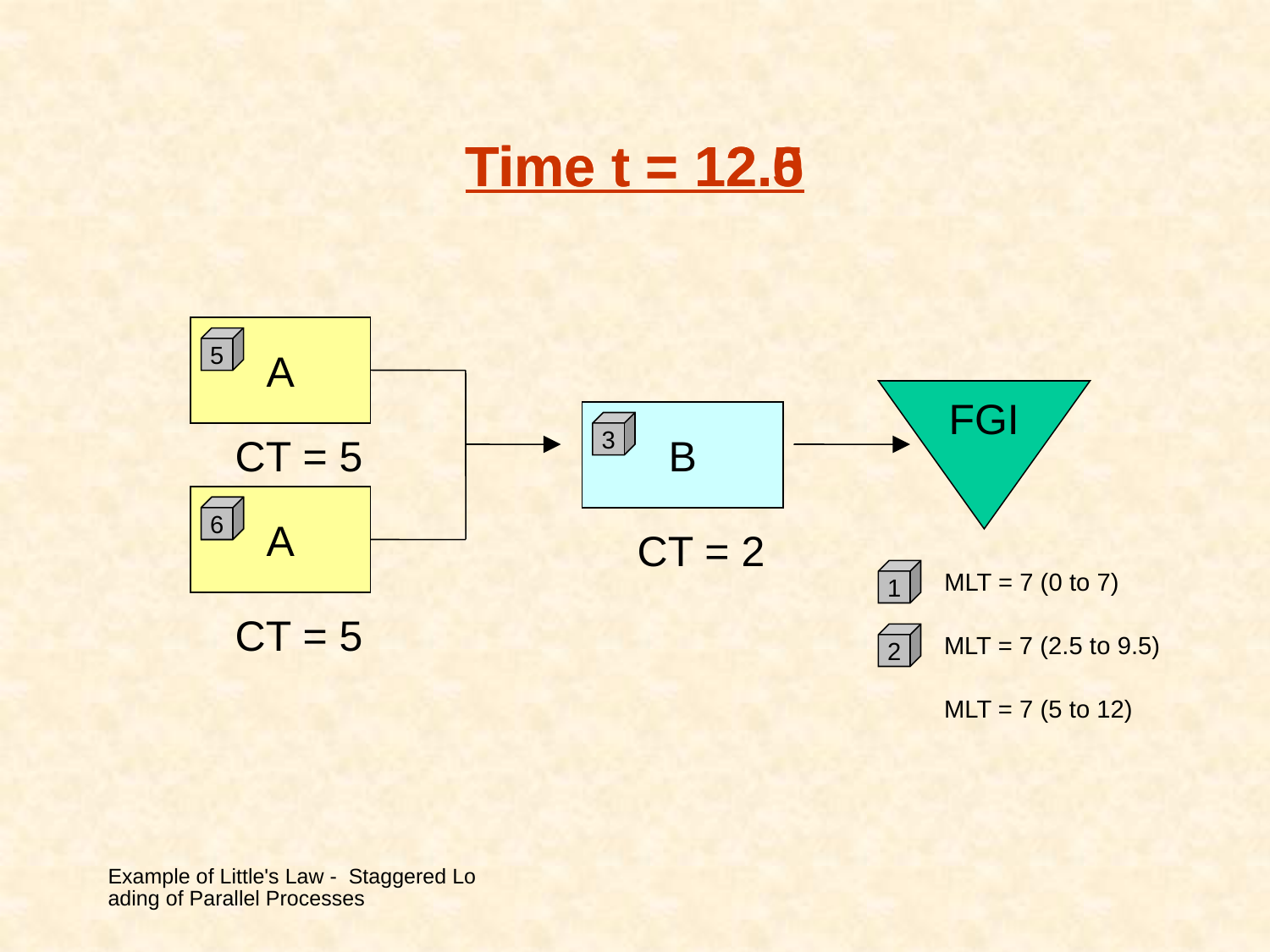

# Time t = 12.0
Time t = 12.5
A
5

FGI
B
3
CT = 5

A
4
6
CT = 2

1
MLT = 7 (0 to 7)
CT = 5
2
MLT = 7 (2.5 to 9.5)
MLT = 7 (5 to 12)
Example of Little's Law -  Staggered Loading of Parallel Processes